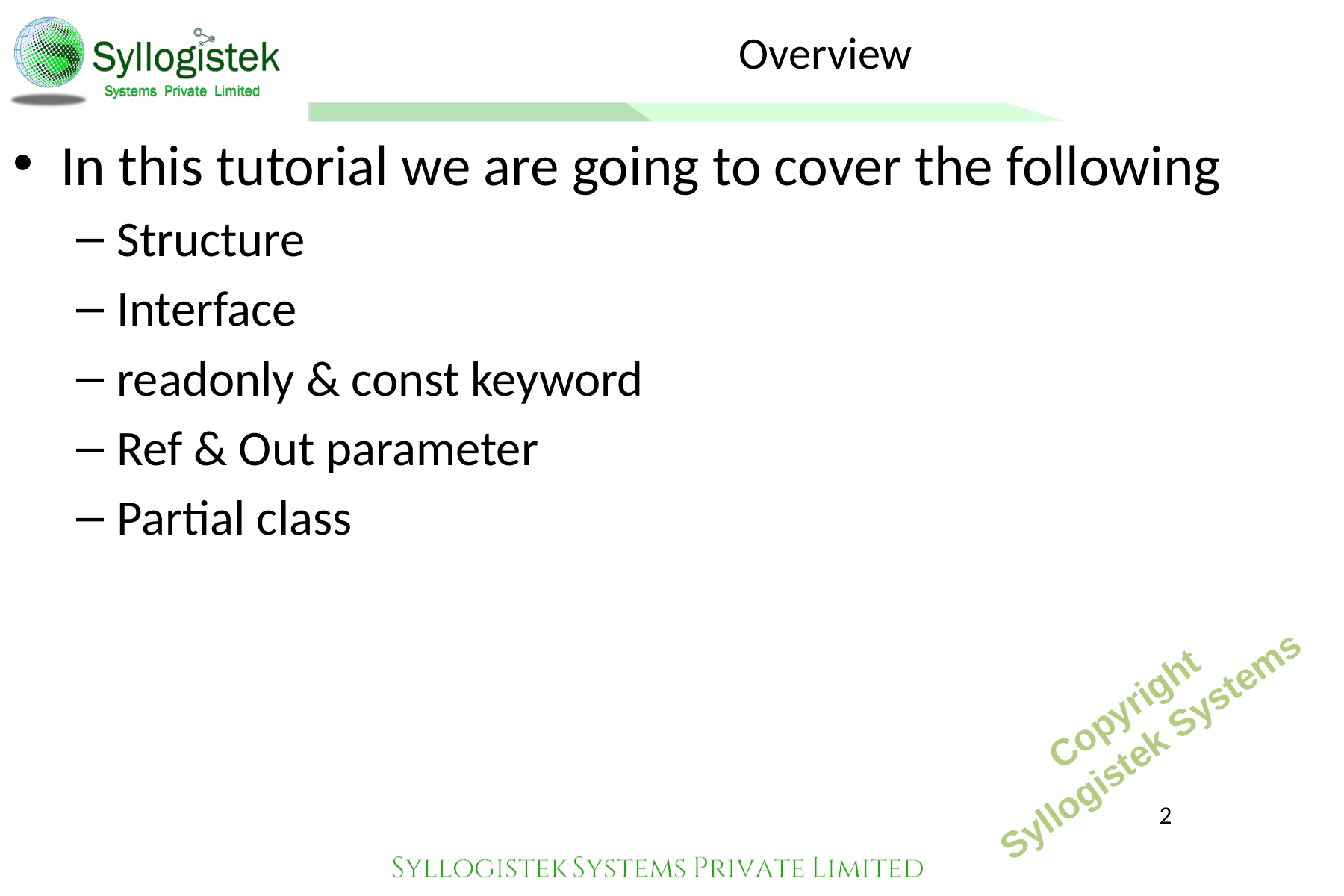

# Overview
In this tutorial we are going to cover the following
Structure
Interface
readonly & const keyword
Ref & Out parameter
Partial class
2